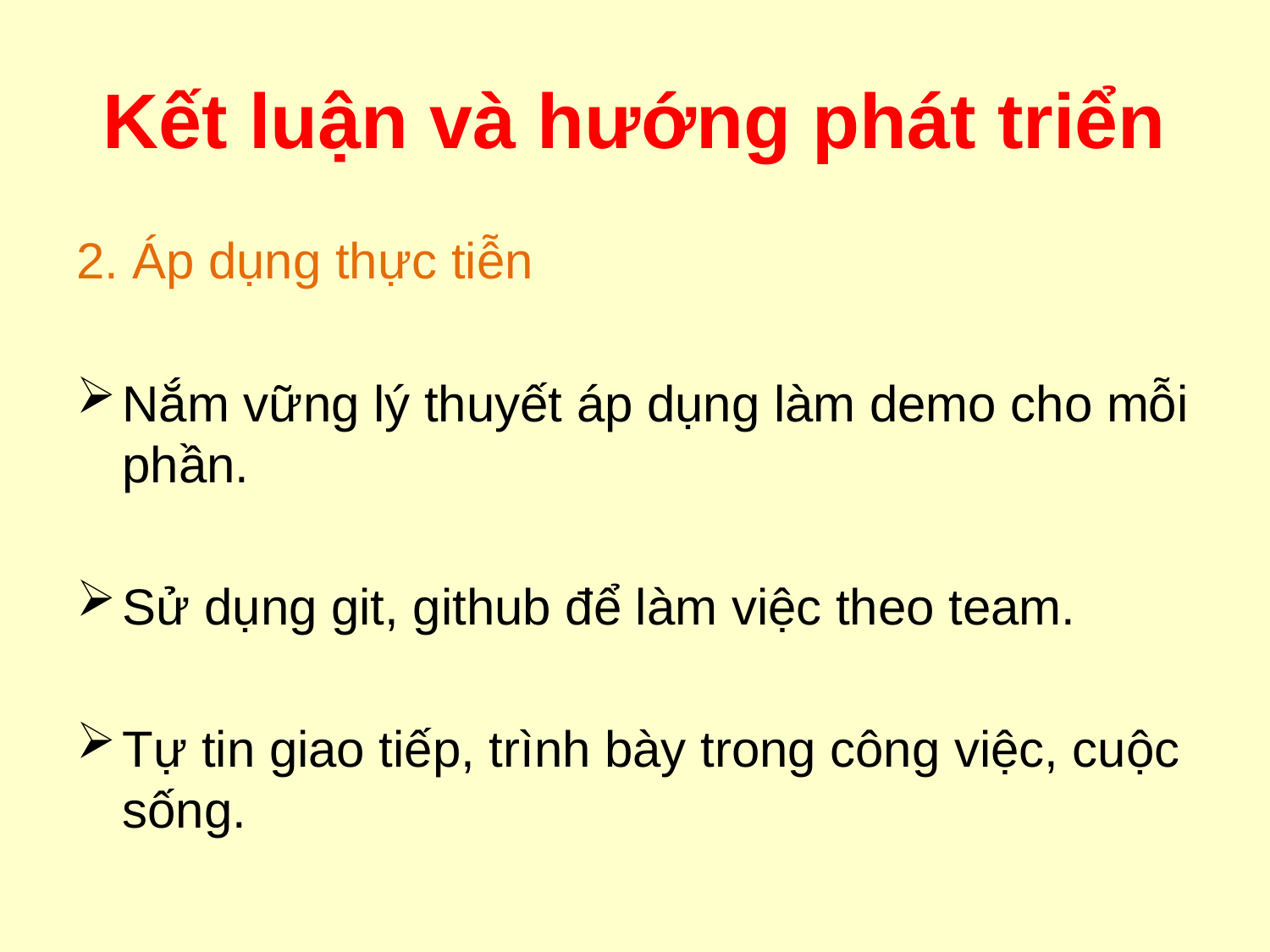

# Kết luận và hướng phát triển
2. Áp dụng thực tiễn

Nắm vững lý thuyết áp dụng làm demo cho mỗi phần.

Sử dụng git, github để làm việc theo team.

Tự tin giao tiếp, trình bày trong công việc, cuộc sống.